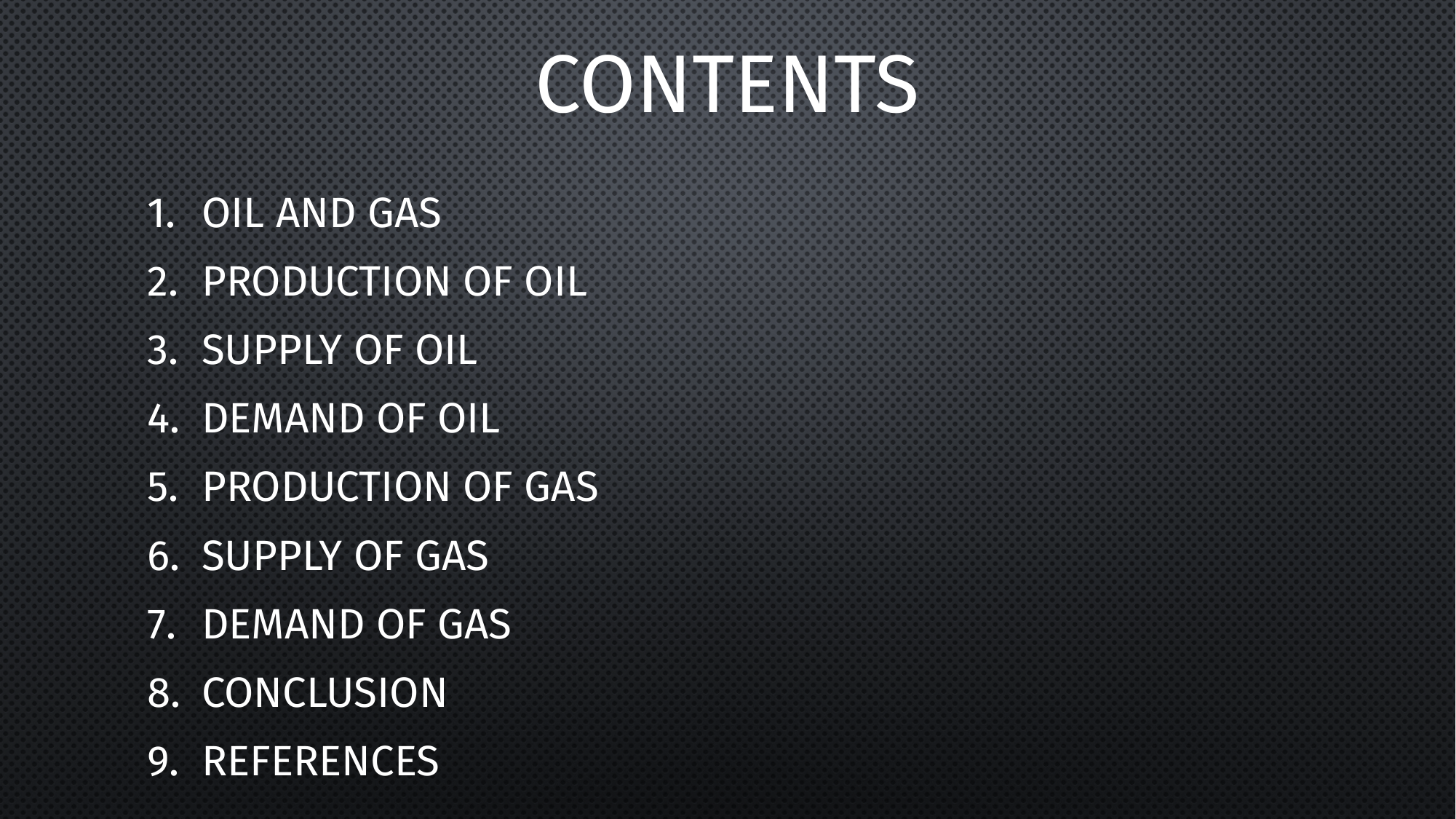

# Contents
Oil and Gas
Production of Oil
Supply of Oil
Demand of Oil
Production of Gas
Supply of Gas
Demand of Gas
Conclusion
References